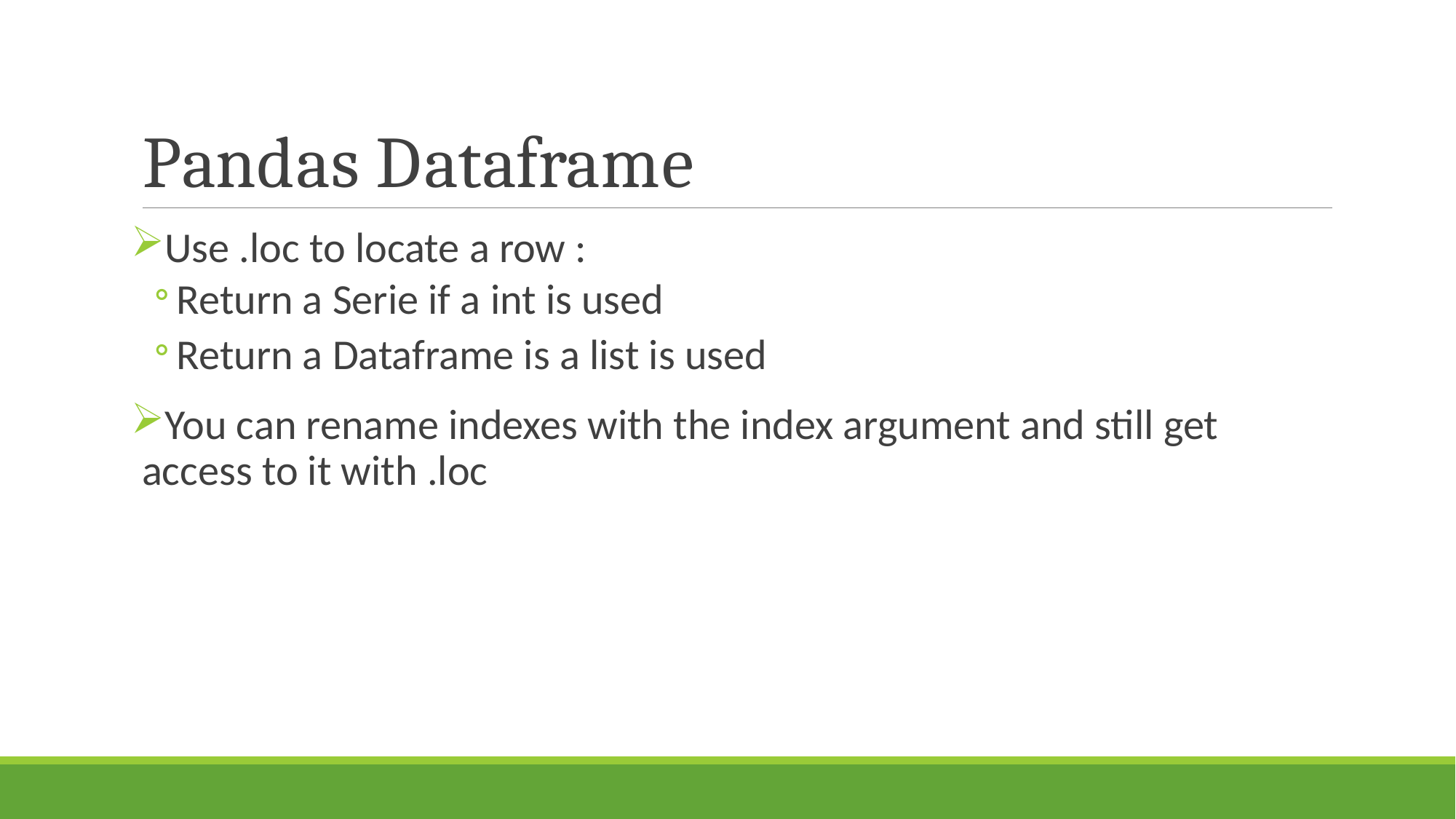

# Pandas Dataframe
Use .loc to locate a row :
Return a Serie if a int is used
Return a Dataframe is a list is used
You can rename indexes with the index argument and still get access to it with .loc